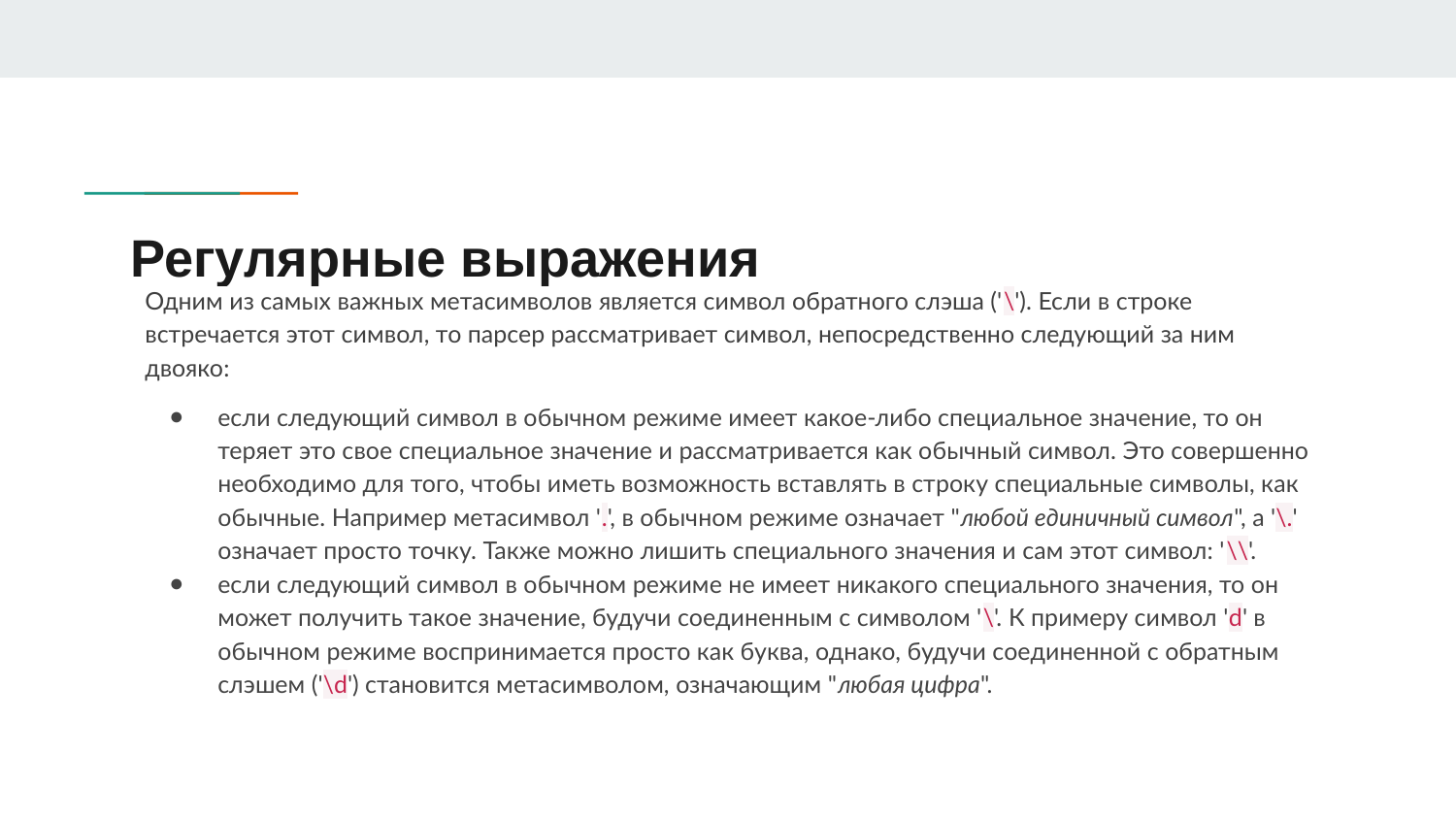

# Регулярные выражения
Одним из самых важных метасимволов является символ обратного слэша ('\'). Если в строке встречается этот символ, то парсер рассматривает символ, непосредственно следующий за ним двояко:
если следующий символ в обычном режиме имеет какое-либо специальное значение, то он теряет это свое специальное значение и рассматривается как обычный символ. Это совершенно необходимо для того, чтобы иметь возможность вставлять в строку специальные символы, как обычные. Например метасимвол '.', в обычном режиме означает "любой единичный символ", а '\.' означает просто точку. Также можно лишить специального значения и сам этот символ: '\\'.
если следующий символ в обычном режиме не имеет никакого специального значения, то он может получить такое значение, будучи соединенным с символом '\'. К примеру символ 'd' в обычном режиме воспринимается просто как буква, однако, будучи соединенной с обратным слэшем ('\d') становится метасимволом, означающим "любая цифра".